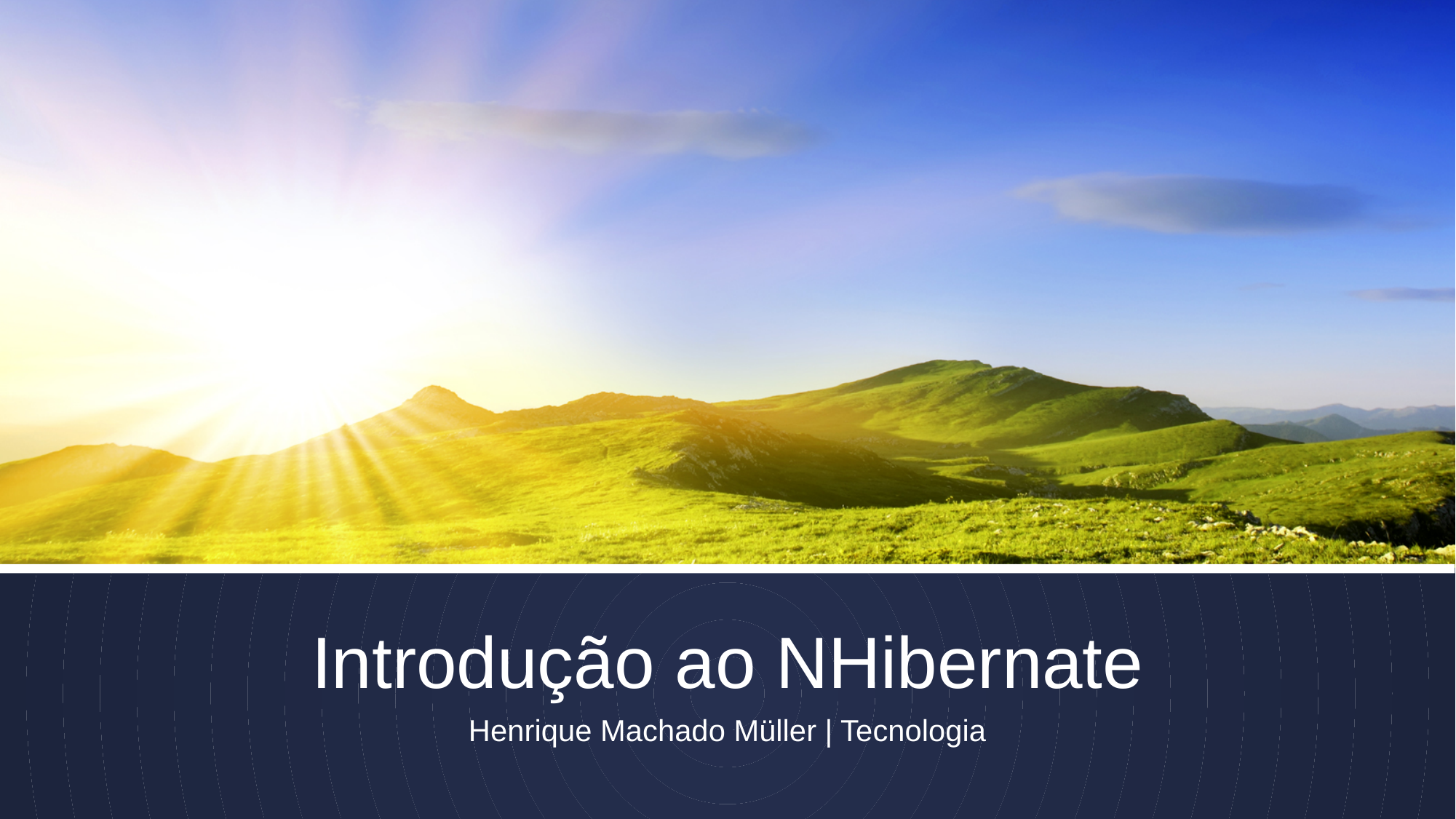

# Introdução ao NHibernate
Henrique Machado Müller | Tecnologia